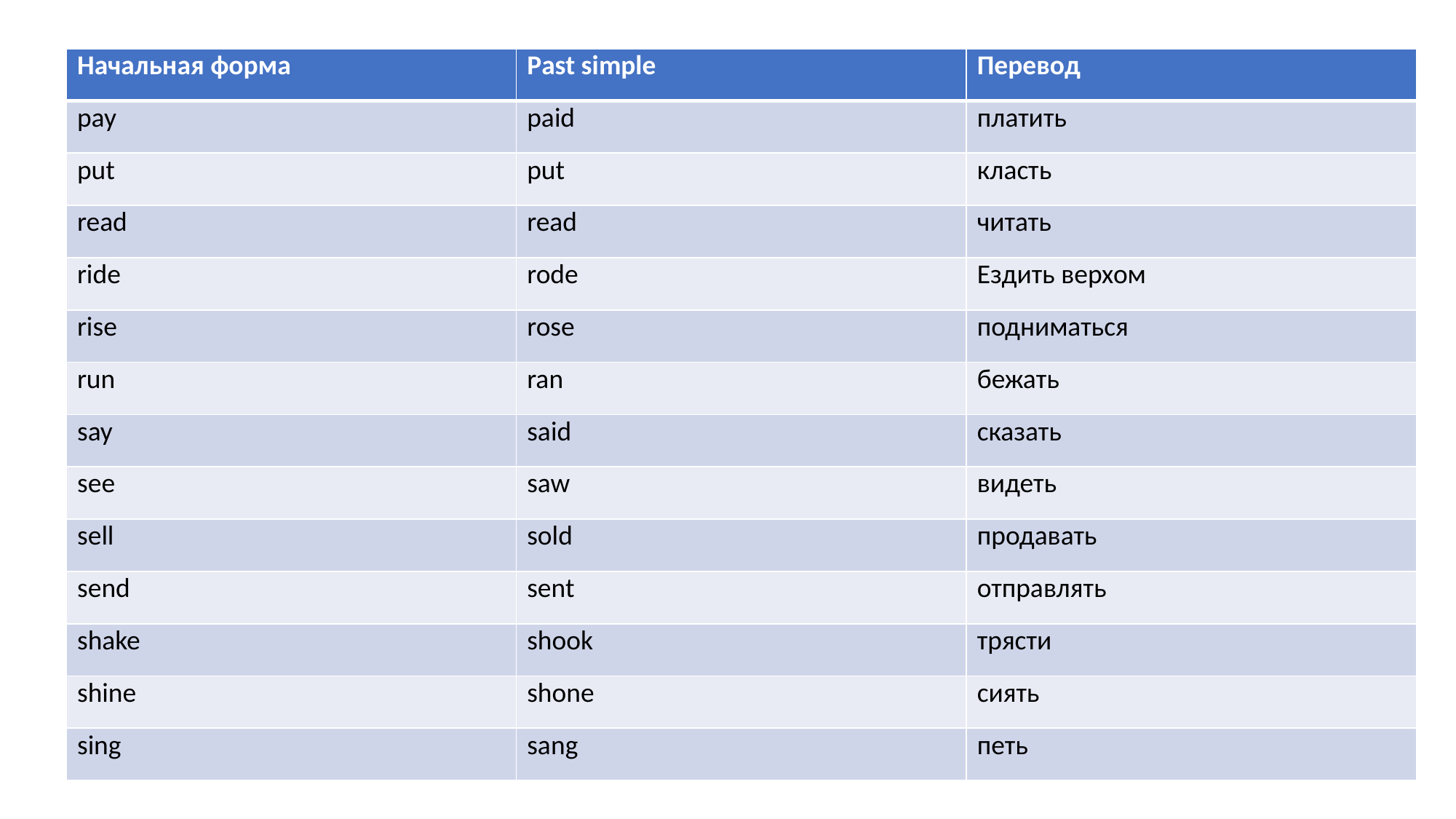

| Начальная форма | Past simple | Перевод |
| --- | --- | --- |
| pay | paid | платить |
| put | put | класть |
| read | read | читать |
| ride | rode | Ездить верхом |
| rise | rose | подниматься |
| run | ran | бежать |
| say | said | сказать |
| see | saw | видеть |
| sell | sold | продавать |
| send | sent | отправлять |
| shake | shook | трясти |
| shine | shone | сиять |
| sing | sang | петь |